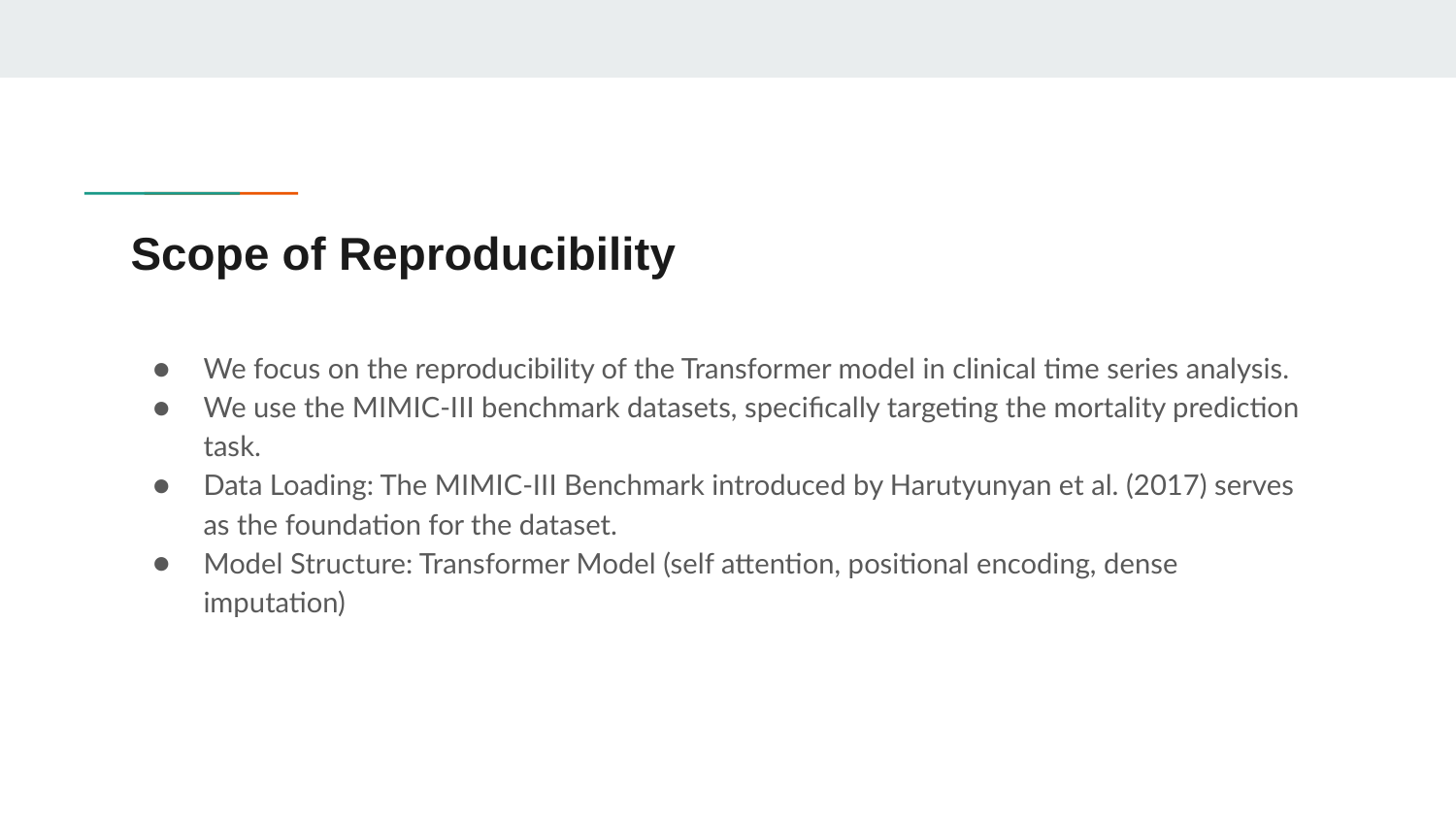

# Scope of Reproducibility
We focus on the reproducibility of the Transformer model in clinical time series analysis.
We use the MIMIC-III benchmark datasets, specifically targeting the mortality prediction task.
Data Loading: The MIMIC-III Benchmark introduced by Harutyunyan et al. (2017) serves as the foundation for the dataset.
Model Structure: Transformer Model (self attention, positional encoding, dense imputation)